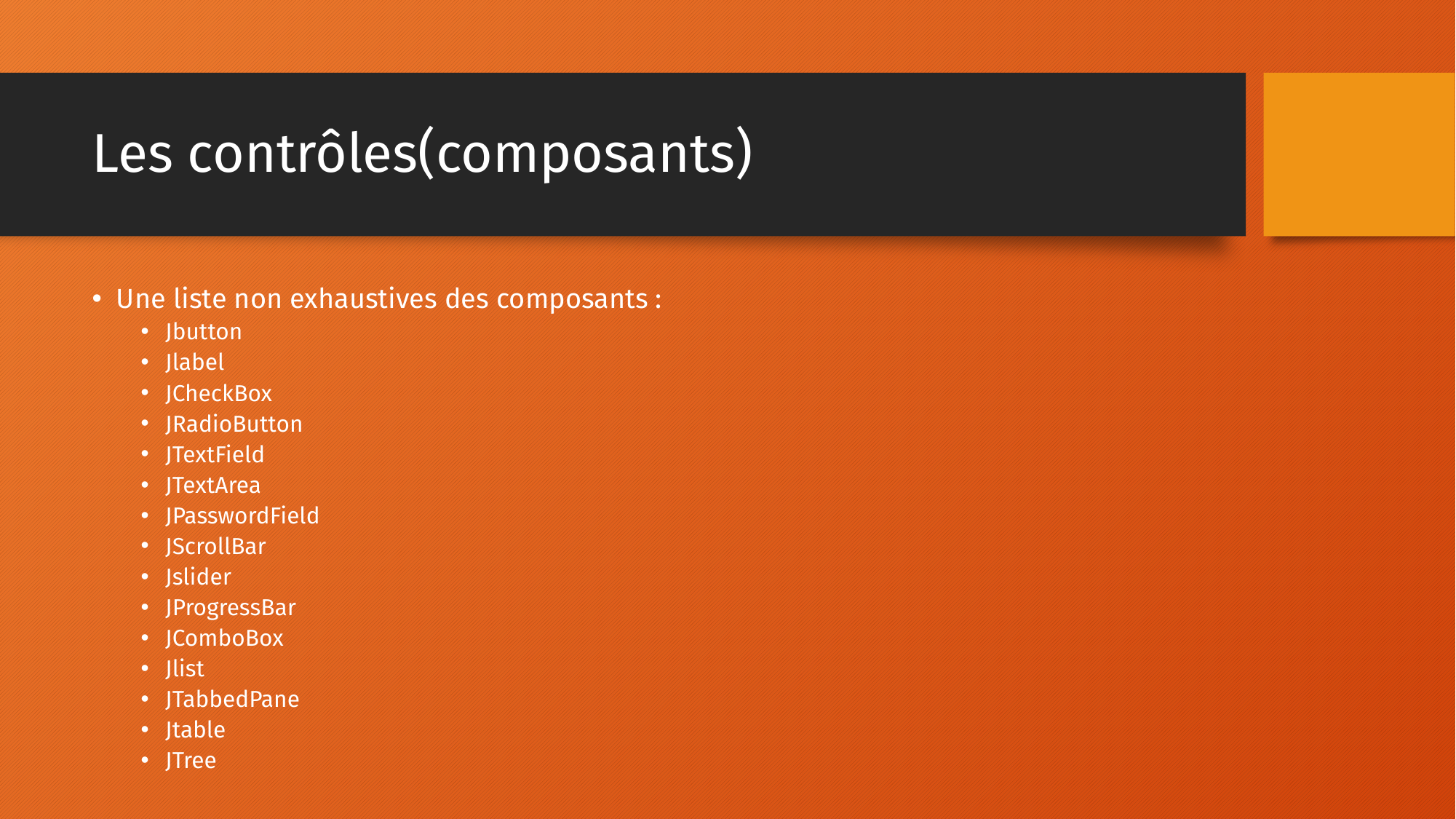

# Les contrôles(composants)
Une liste non exhaustives des composants :
Jbutton
Jlabel
JCheckBox
JRadioButton
JTextField
JTextArea
JPasswordField
JScrollBar
Jslider
JProgressBar
JComboBox
Jlist
JTabbedPane
Jtable
JTree